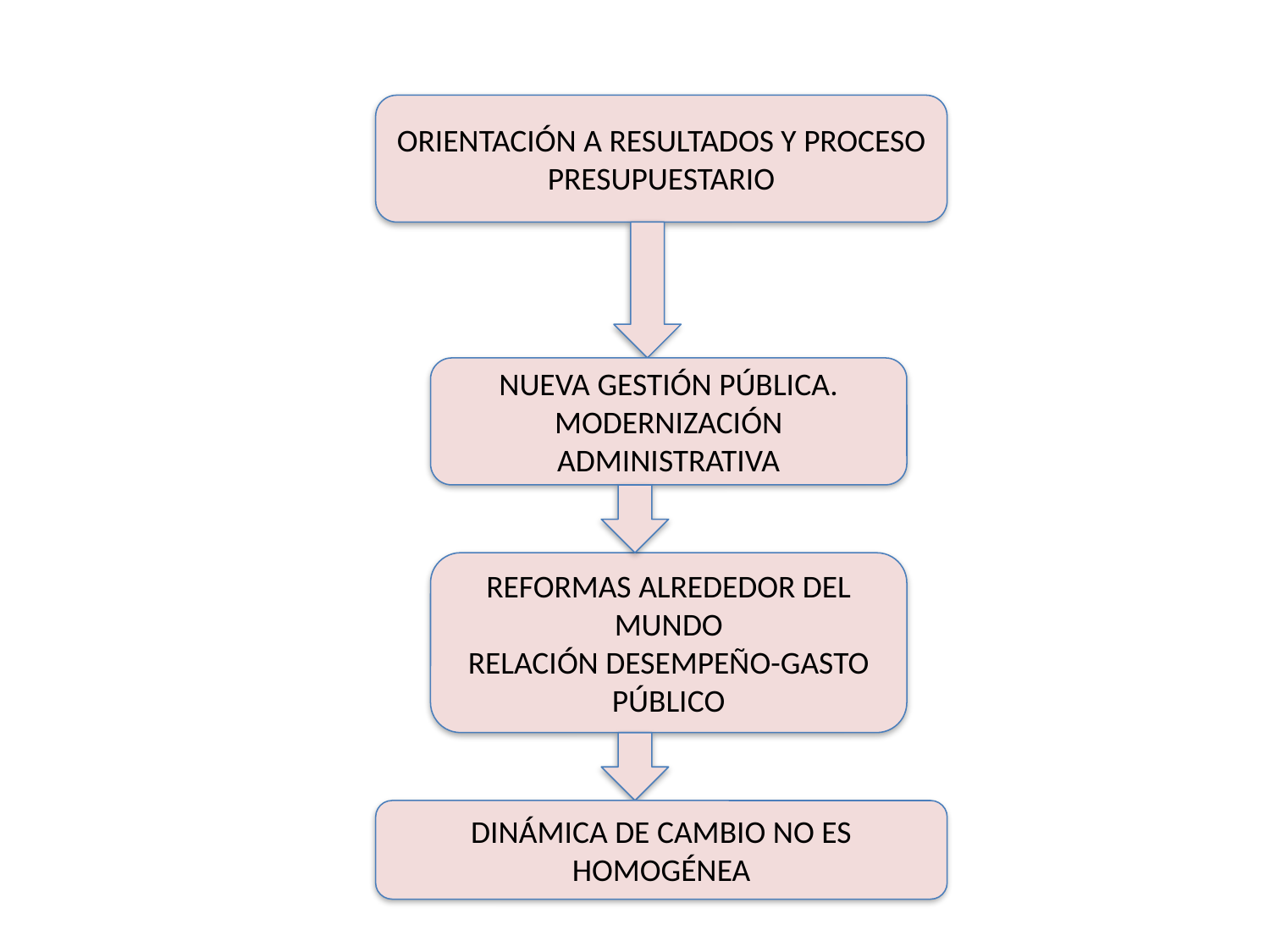

ORIENTACIÓN A RESULTADOS Y PROCESO PRESUPUESTARIO

NUEVA GESTIÓN PÚBLICA. MODERNIZACIÓN ADMINISTRATIVA

REFORMAS ALREDEDOR DEL MUNDO
RELACIÓN DESEMPEÑO-GASTO PÚBLICO

DINÁMICA DE CAMBIO NO ES HOMOGÉNEA